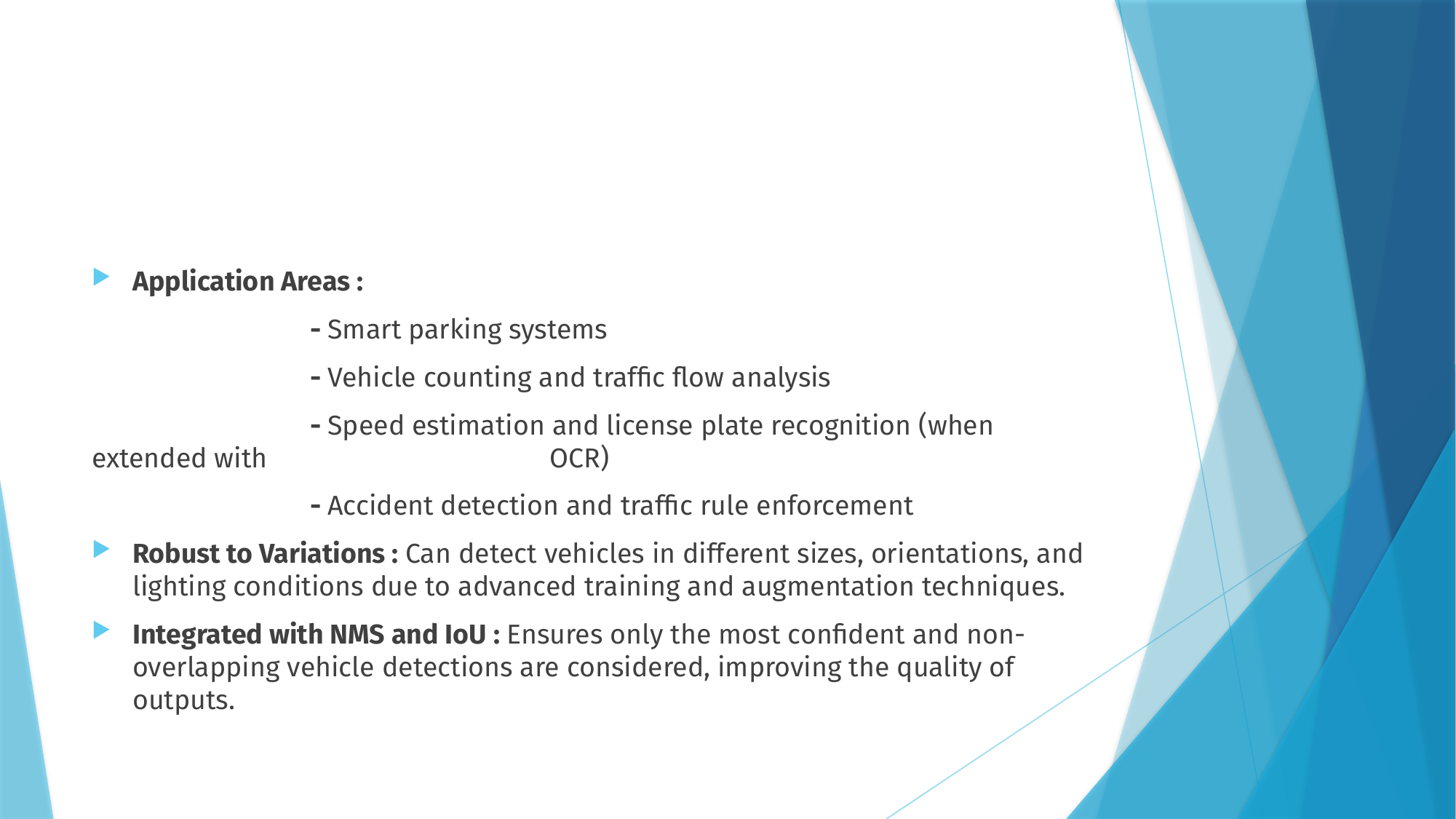

#
Application Areas :
		- Smart parking systems
		- Vehicle counting and traffic flow analysis
		- Speed estimation and license plate recognition (when extended with 			   OCR)
		- Accident detection and traffic rule enforcement
Robust to Variations : Can detect vehicles in different sizes, orientations, and lighting conditions due to advanced training and augmentation techniques.
Integrated with NMS and IoU : Ensures only the most confident and non-overlapping vehicle detections are considered, improving the quality of outputs.